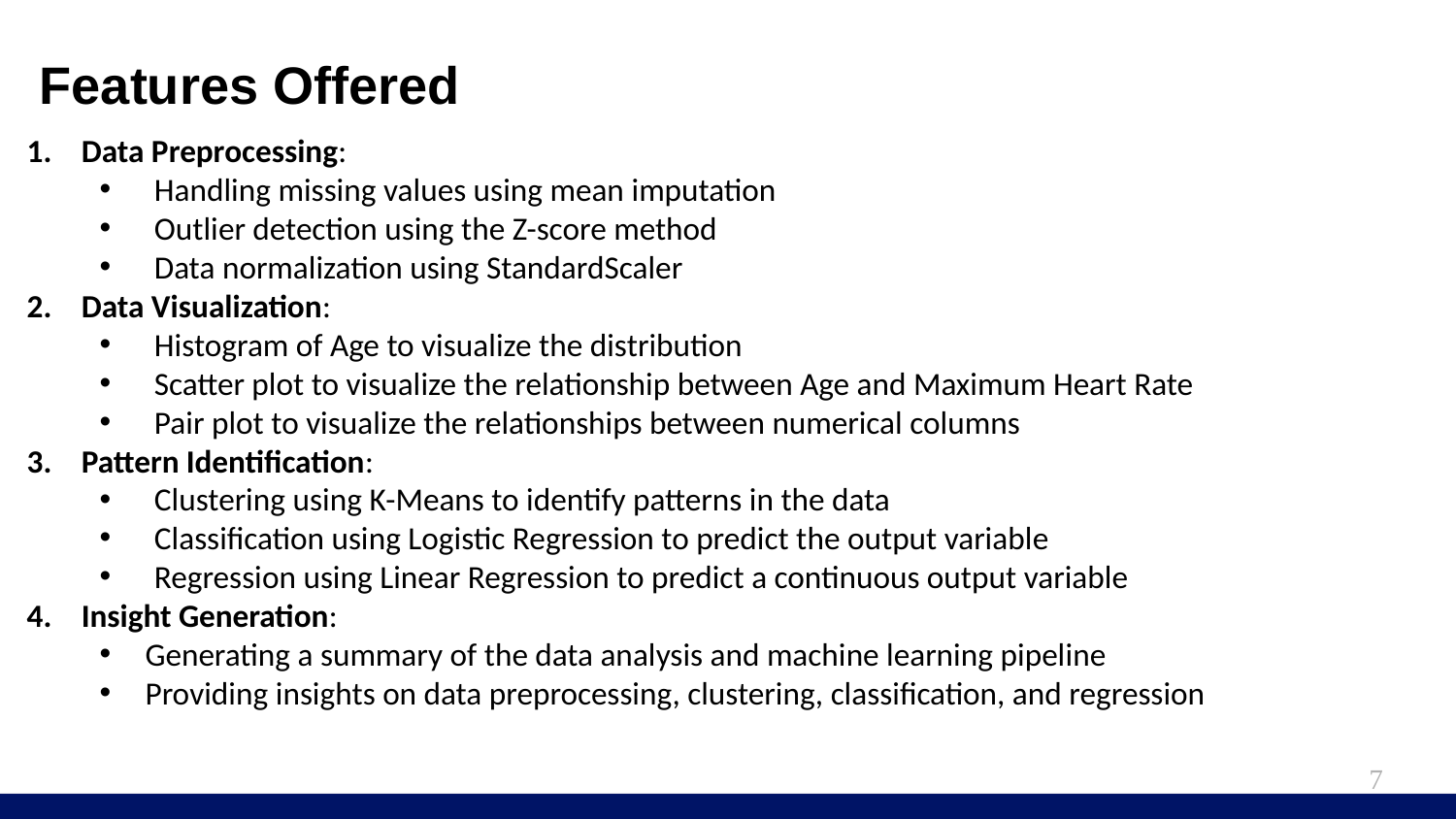

# Features Offered
Data Preprocessing:
Handling missing values using mean imputation
Outlier detection using the Z-score method
Data normalization using StandardScaler
Data Visualization:
Histogram of Age to visualize the distribution
Scatter plot to visualize the relationship between Age and Maximum Heart Rate
Pair plot to visualize the relationships between numerical columns
Pattern Identification:
Clustering using K-Means to identify patterns in the data
Classification using Logistic Regression to predict the output variable
Regression using Linear Regression to predict a continuous output variable
Insight Generation:
Generating a summary of the data analysis and machine learning pipeline
Providing insights on data preprocessing, clustering, classification, and regression

7